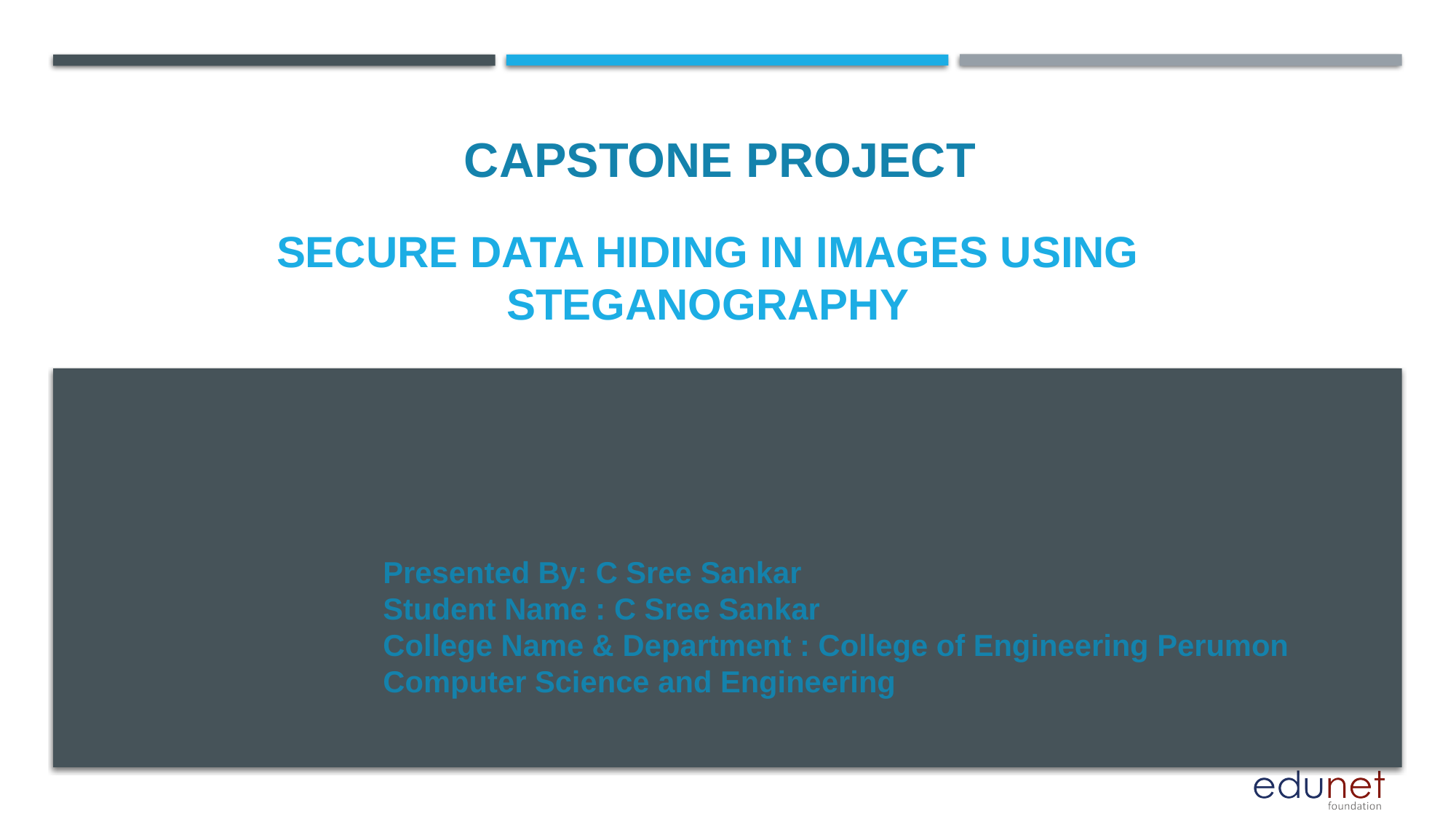

CAPSTONE PROJECT
# Secure Data Hiding in Images Using Steganography
Presented By: C Sree Sankar
Student Name : C Sree Sankar
College Name & Department : College of Engineering Perumon
Computer Science and Engineering